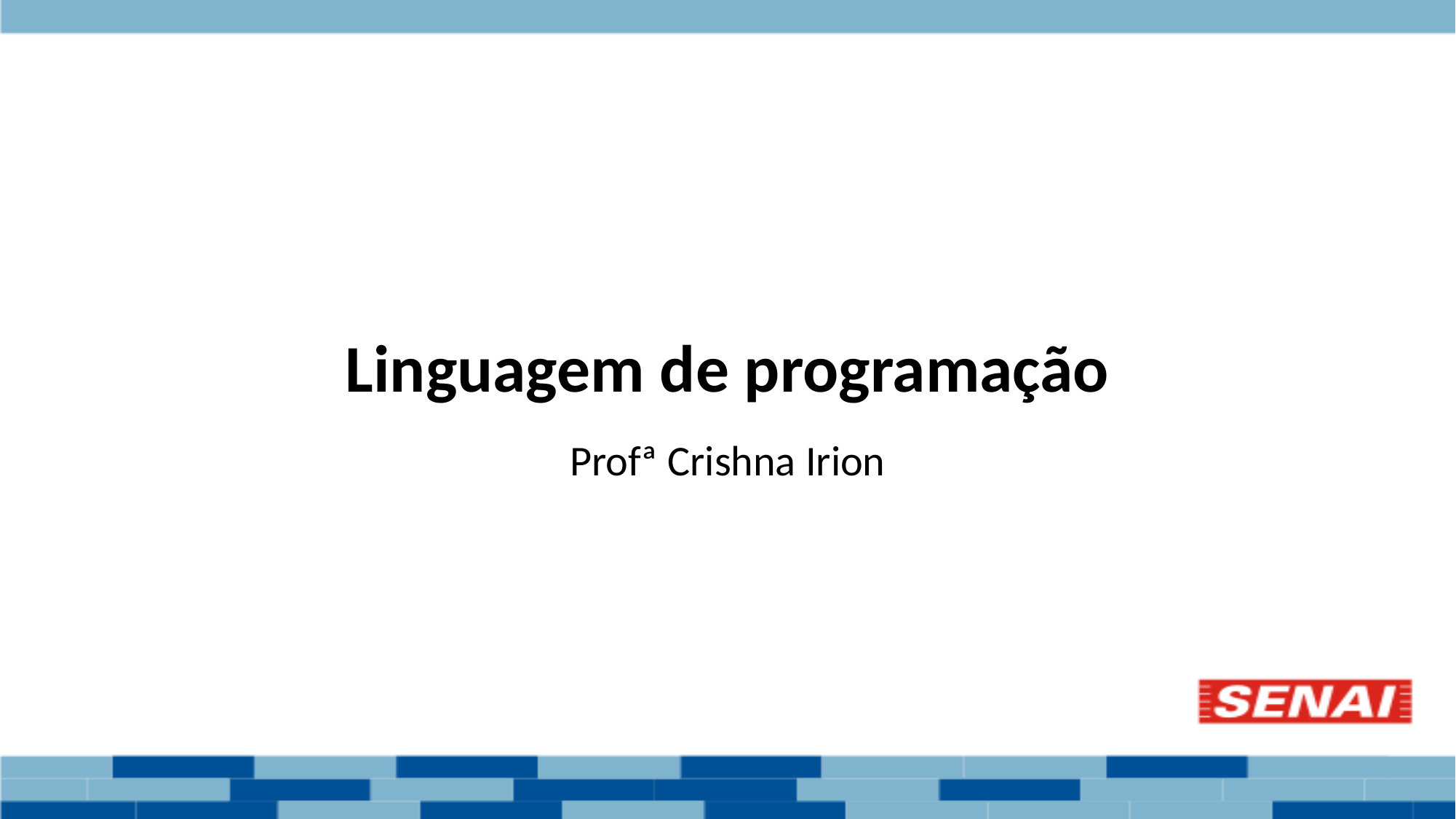

# Linguagem de programação
Profª Crishna Irion